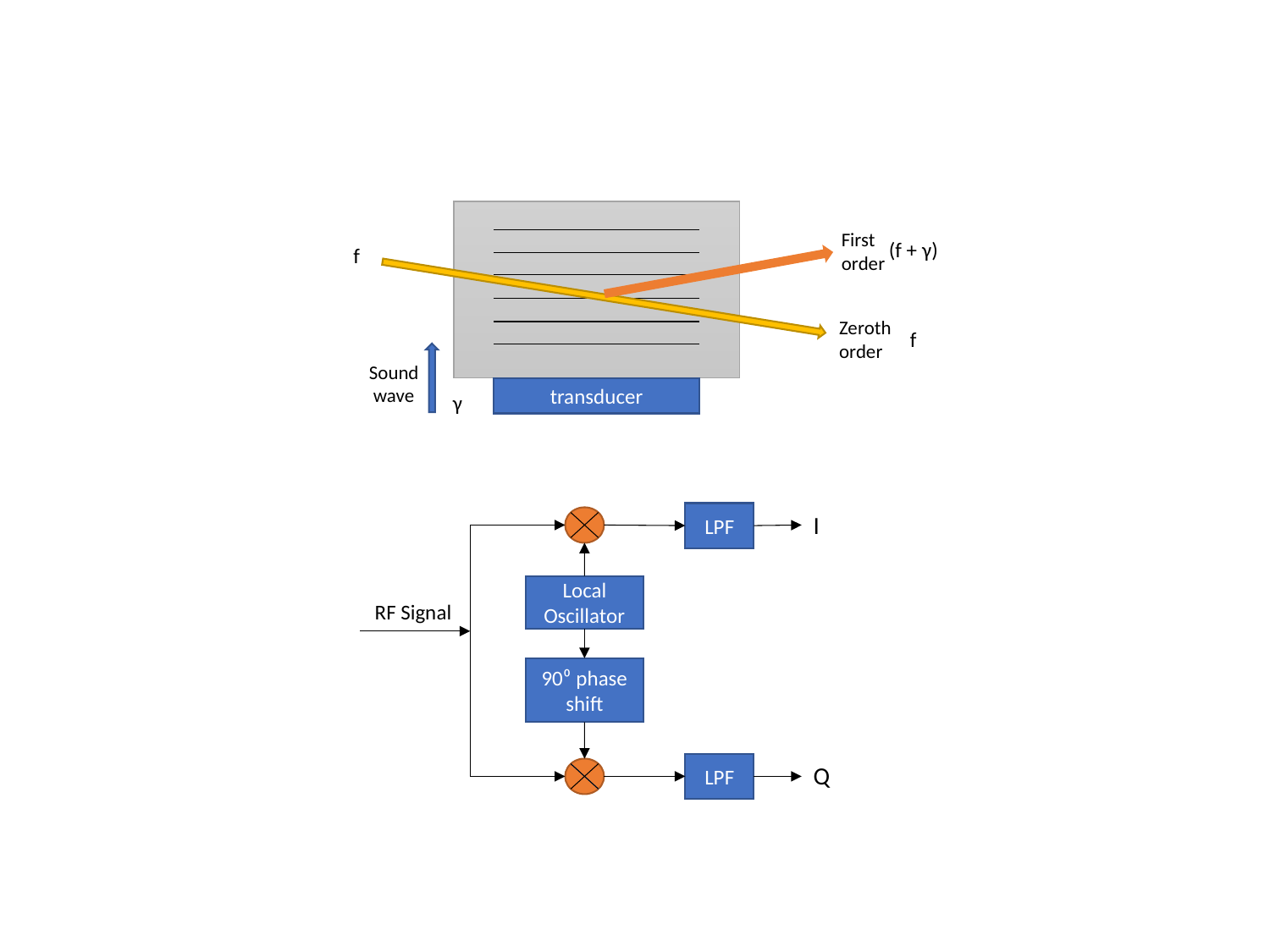

First order
(f + γ)
f

Zeroth order
f

Sound wave
transducer
γ
LPF
I

Local Oscillator
RF Signal
90⁰ phase shift
Q
LPF